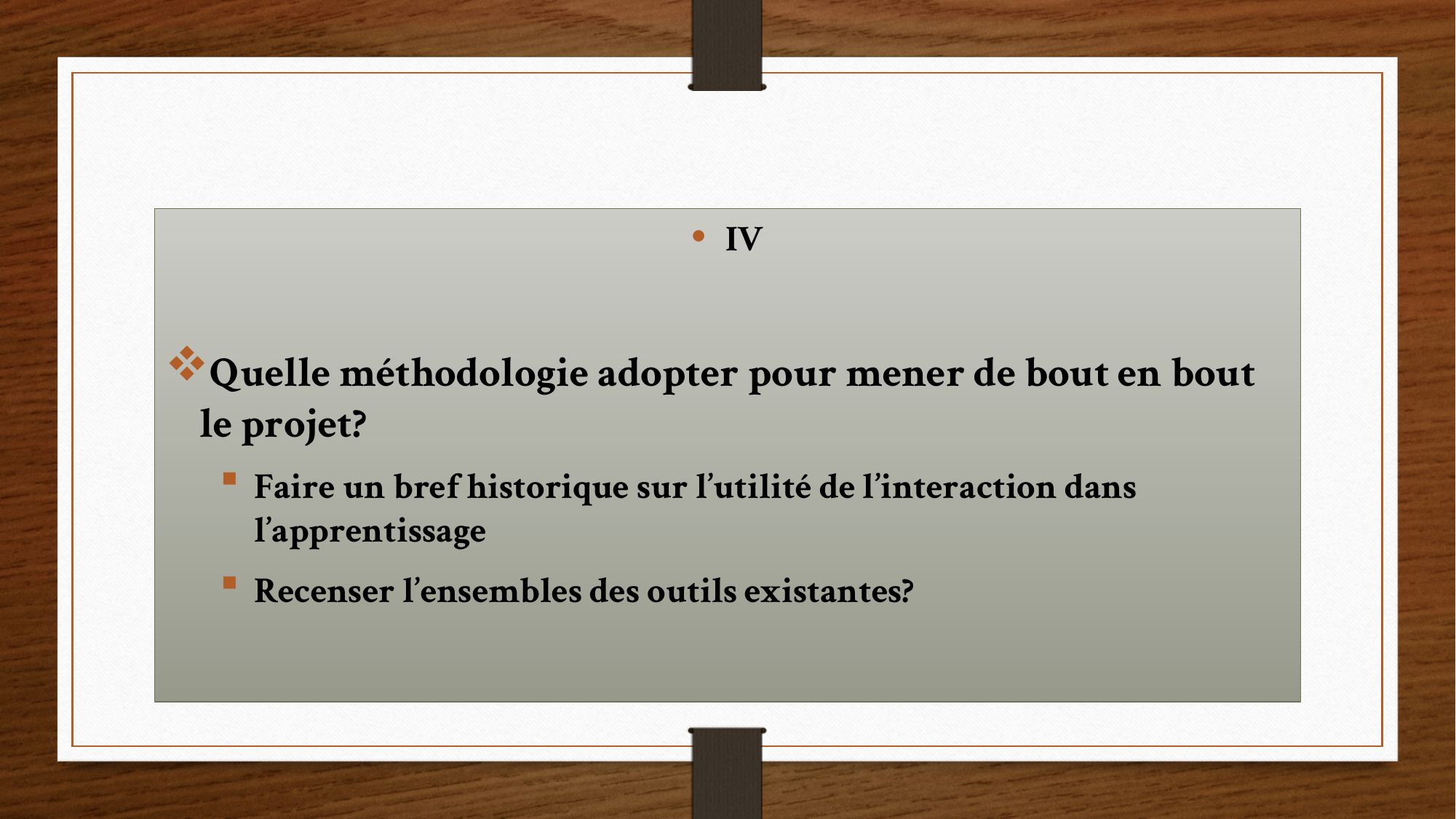

IV

Quelle méthodologie adopter pour mener de bout en bout le projet?
Faire un bref historique sur l’utilité de l’interaction dans l’apprentissage
Recenser l’ensembles des outils existantes?